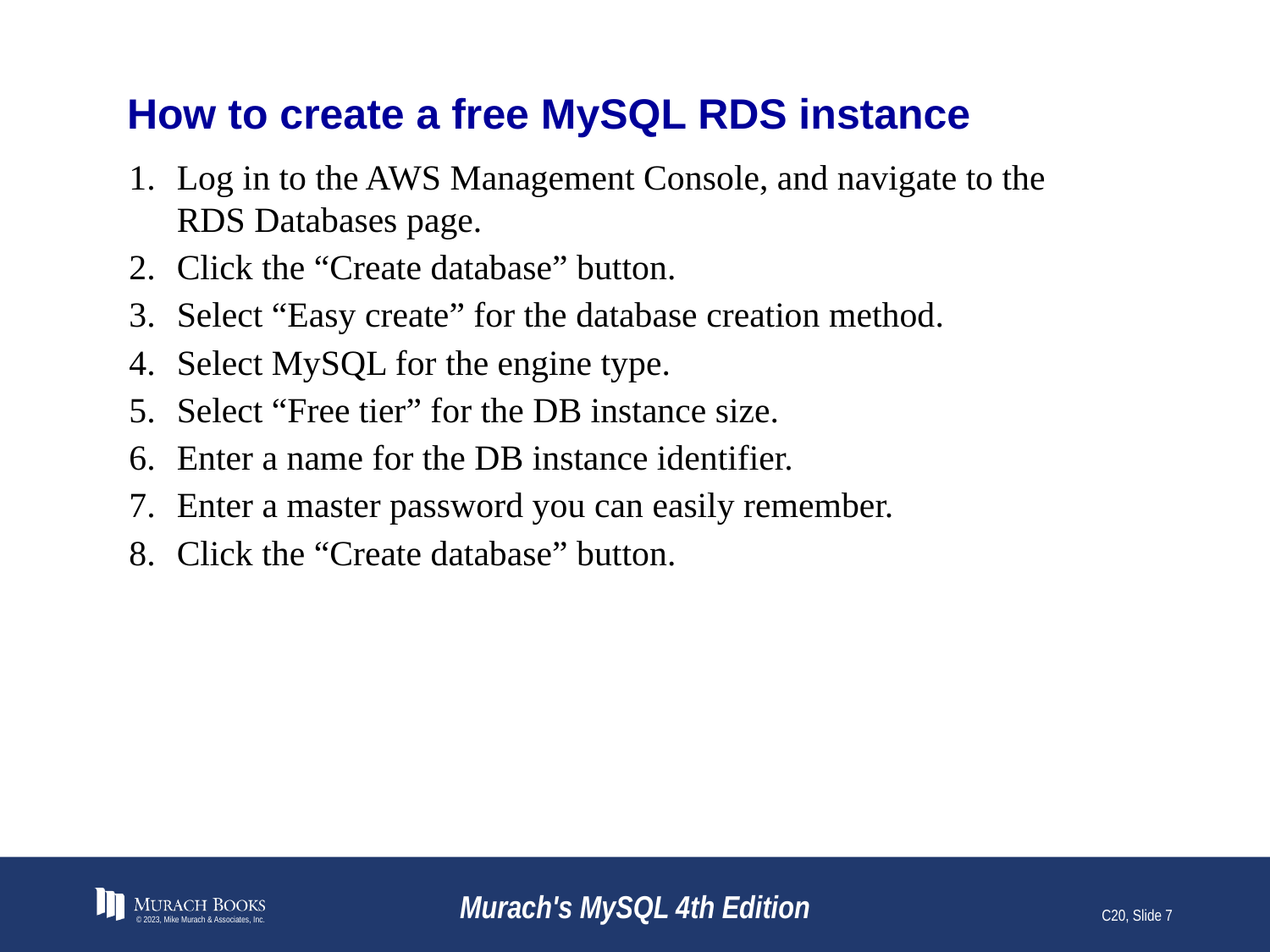

# How to create a free MySQL RDS instance
Log in to the AWS Management Console, and navigate to the RDS Databases page.
Click the “Create database” button.
Select “Easy create” for the database creation method.
Select MySQL for the engine type.
Select “Free tier” for the DB instance size.
Enter a name for the DB instance identifier.
Enter a master password you can easily remember.
Click the “Create database” button.

© 2023, Mike Murach & Associates, Inc.
Murach's MySQL 4th Edition

C20, Slide 7